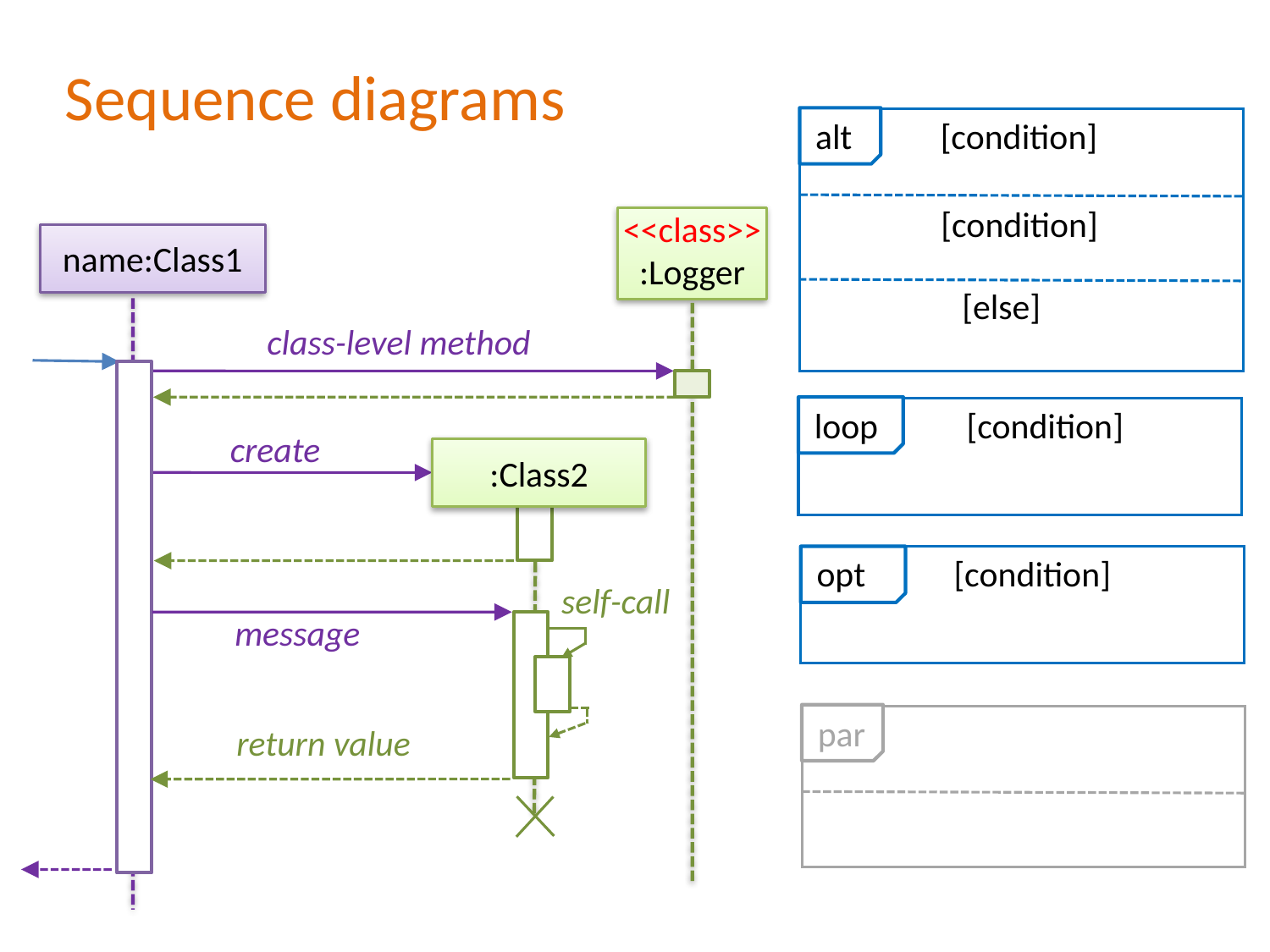

# Sequence diagrams

alt           [condition]

 [condition]
<<class>>
:Logger
name:Class1
 [else]

class-level method

loop           [condition]
create
:Class2

opt           [condition]

self-call
message

par
return value